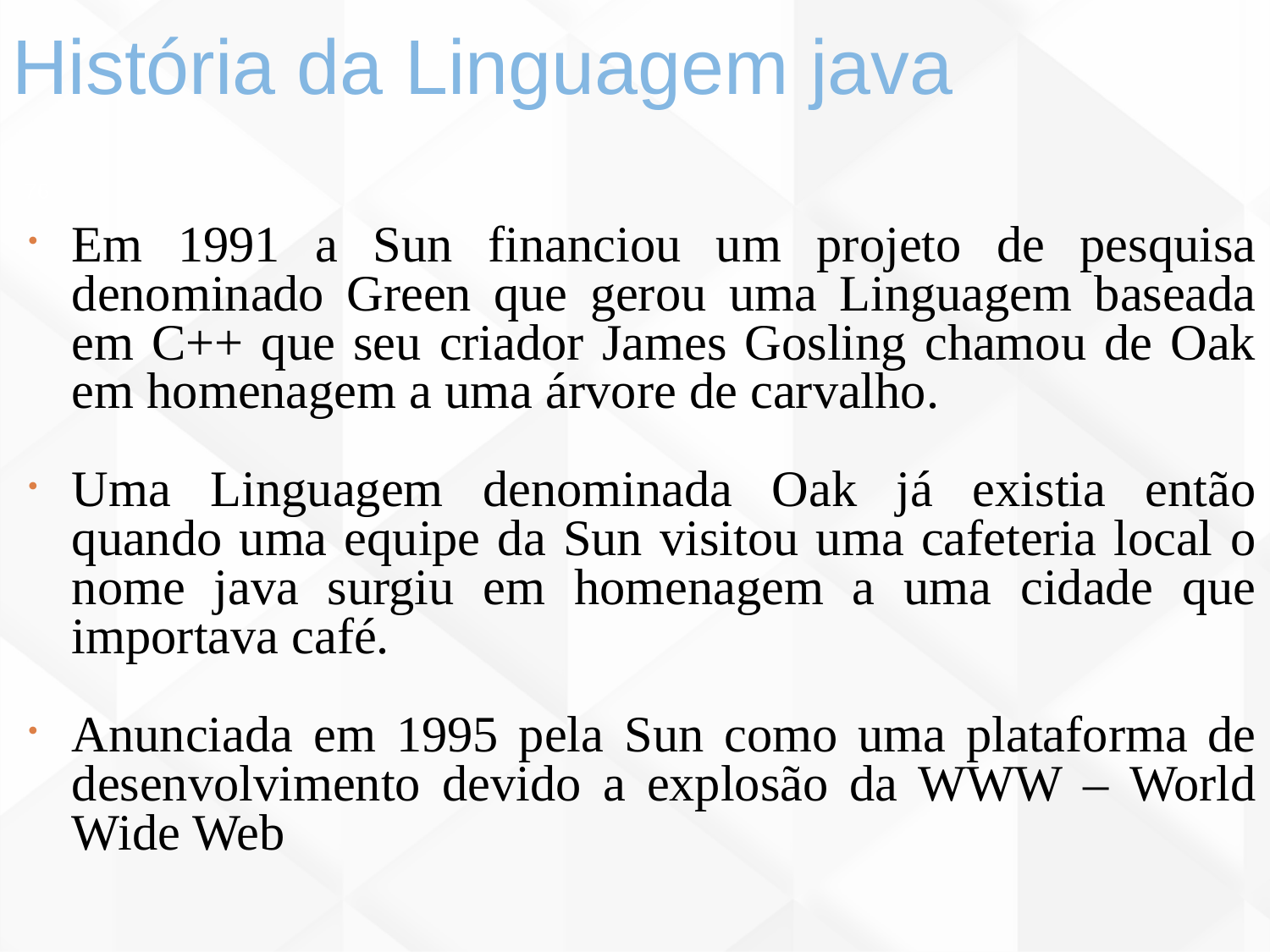

História da Linguagem java
76
Em 1991 a Sun financiou um projeto de pesquisa denominado Green que gerou uma Linguagem baseada em C++ que seu criador James Gosling chamou de Oak em homenagem a uma árvore de carvalho.

Uma Linguagem denominada Oak já existia então quando uma equipe da Sun visitou uma cafeteria local o nome java surgiu em homenagem a uma cidade que importava café.

Anunciada em 1995 pela Sun como uma plataforma de desenvolvimento devido a explosão da WWW – World Wide Web